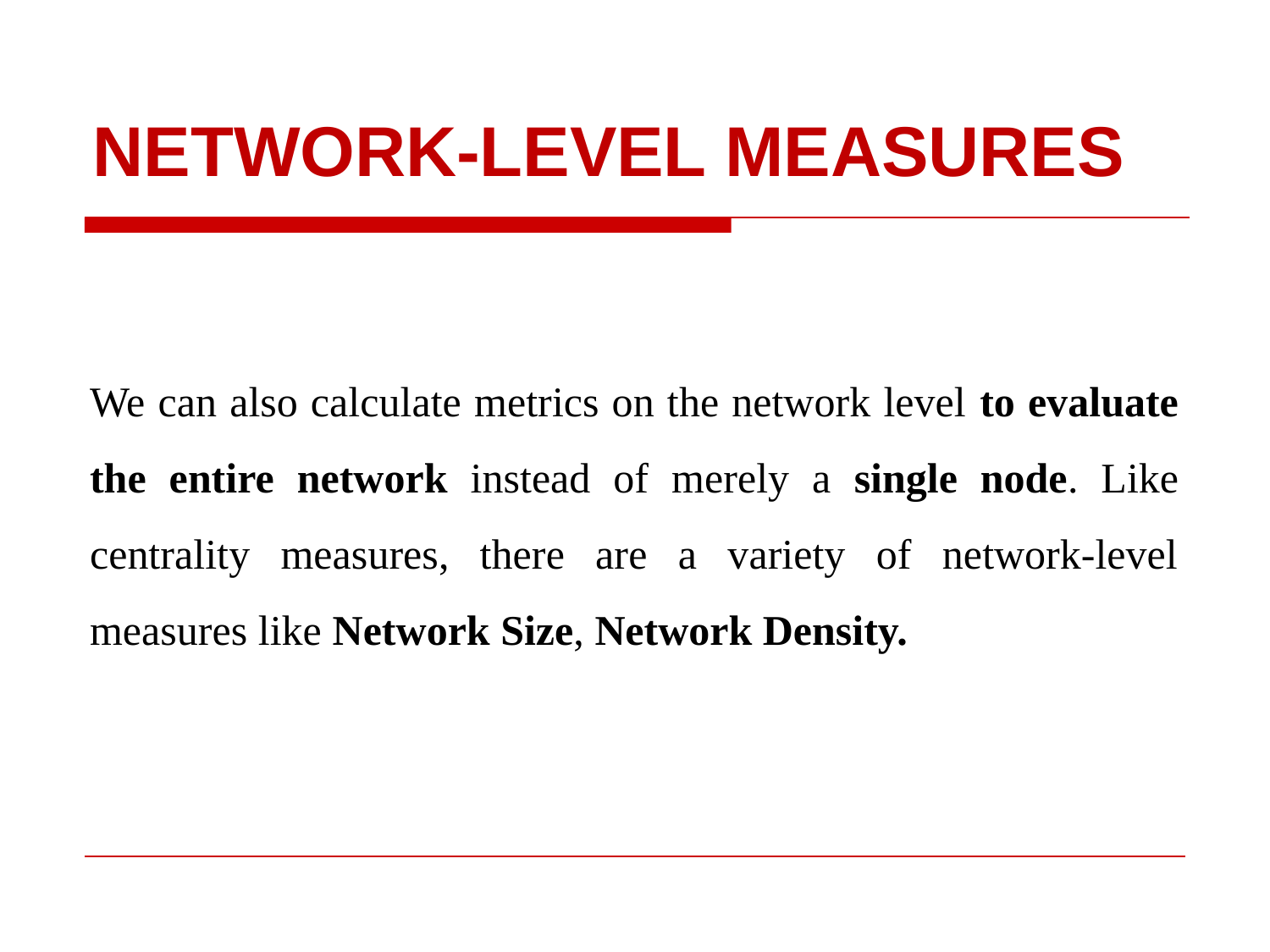

# NETWORK-LEVEL MEASURES
We can also calculate metrics on the network level to evaluate the entire network instead of merely a single node. Like centrality measures, there are a variety of network-level measures like Network Size, Network Density.